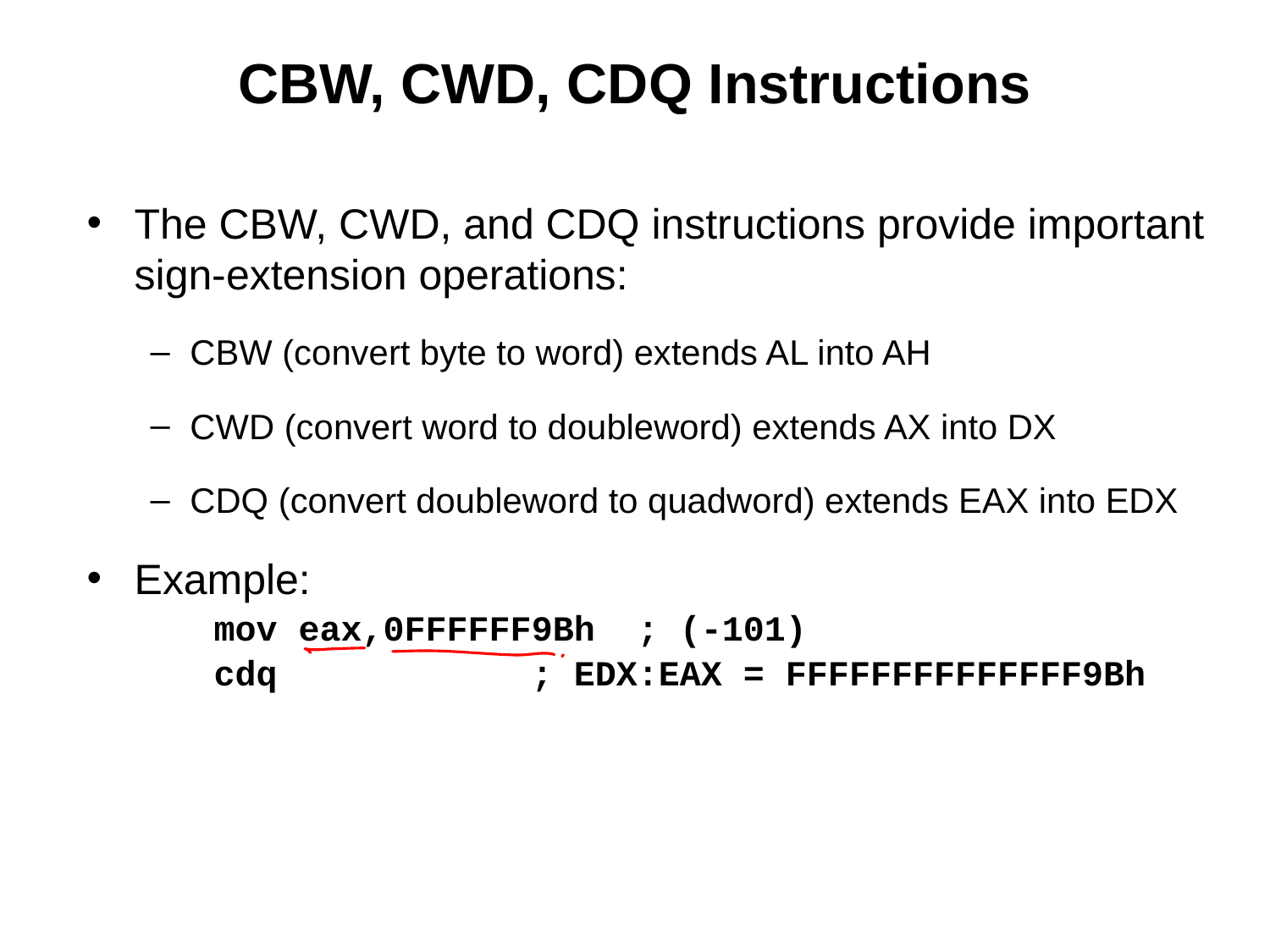

# CBW, CWD, CDQ Instructions
The CBW, CWD, and CDQ instructions provide important sign-extension operations:
CBW (convert byte to word) extends AL into AH
CWD (convert word to doubleword) extends AX into DX
CDQ (convert doubleword to quadword) extends EAX into EDX
Example:
mov eax,0FFFFFF9Bh  ; (-101)
cdq            ; EDX:EAX = FFFFFFFFFFFFFF9Bh